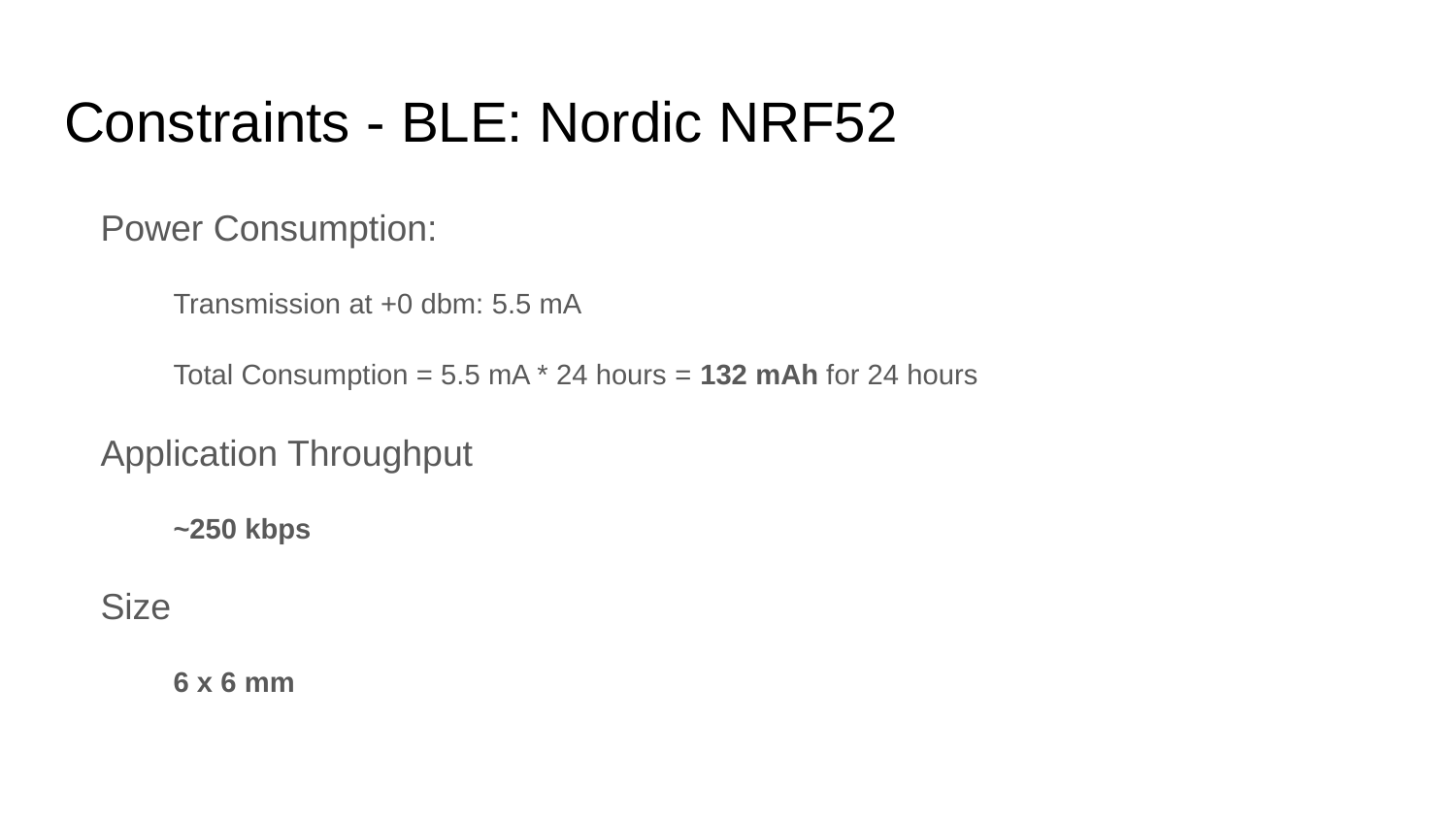

# Constraints - BLE: Nordic NRF52
Power Consumption:
Transmission at +0 dbm: 5.5 mA
Total Consumption = 5.5 mA * 24 hours = 132 mAh for 24 hours
Application Throughput
~250 kbps
Size
6 x 6 mm